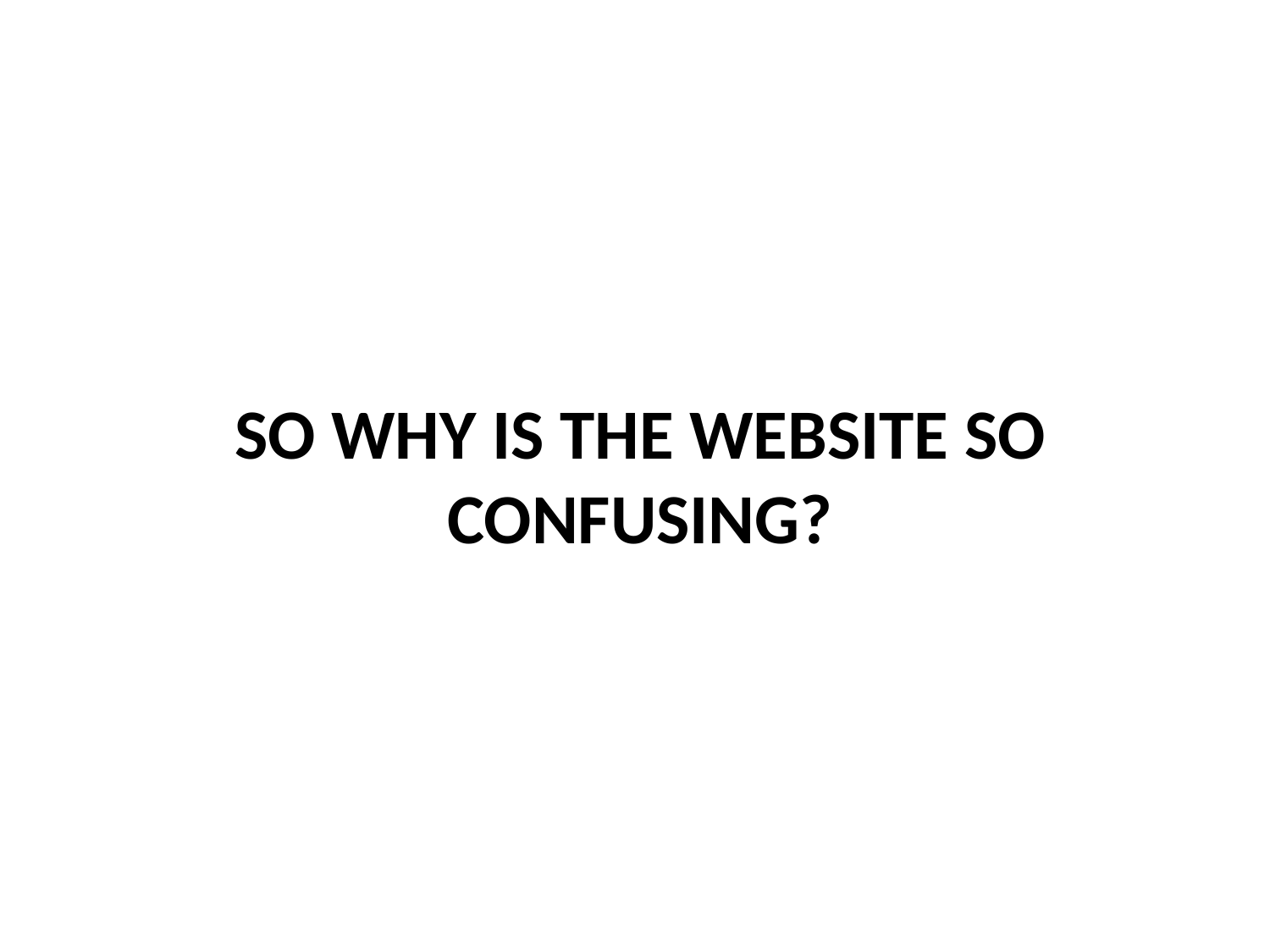

# So why is the website so confusing?